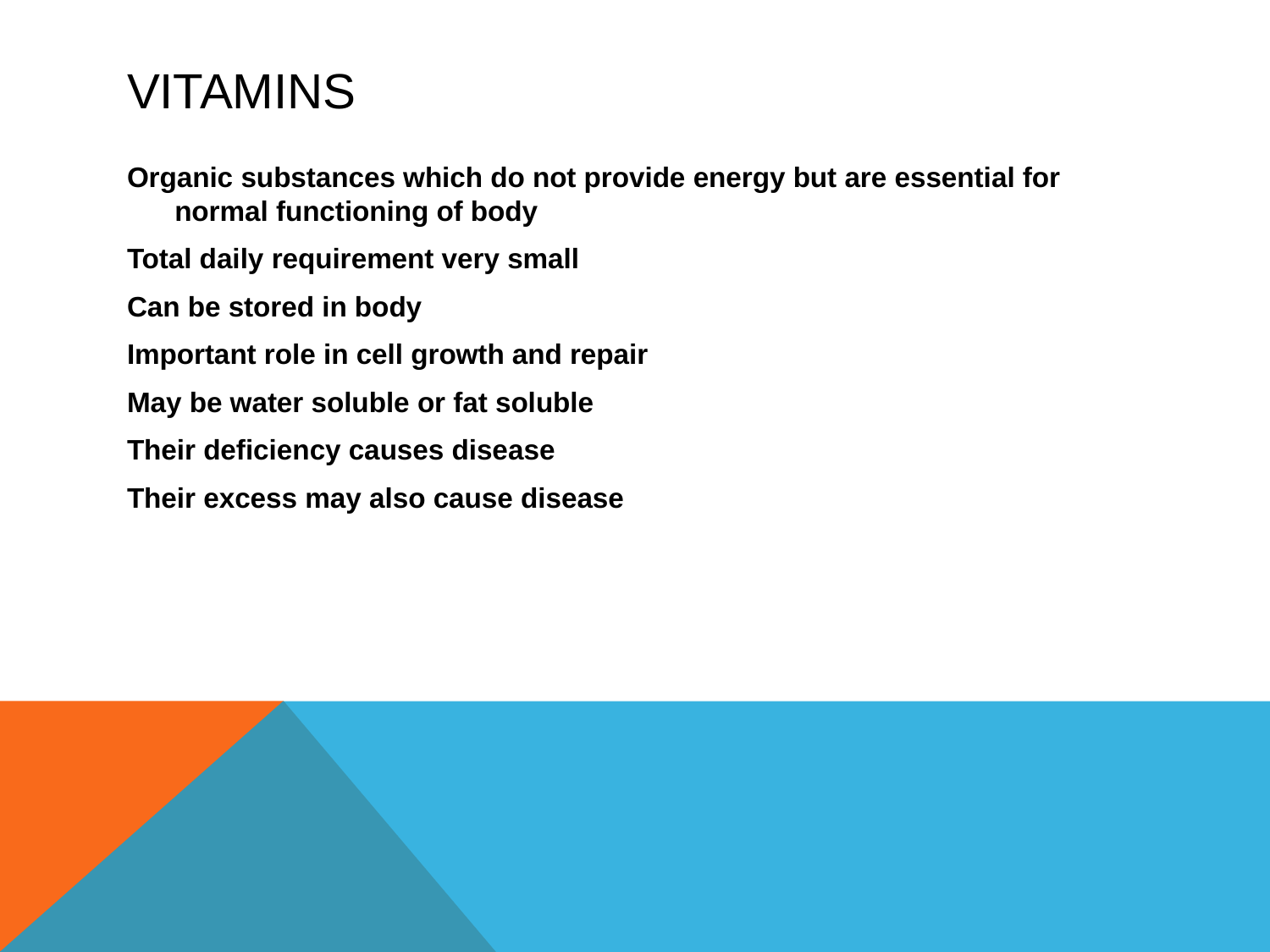

# Vitamins
Organic substances which do not provide energy but are essential for normal functioning of body
Total daily requirement very small
Can be stored in body
Important role in cell growth and repair
May be water soluble or fat soluble
Their deficiency causes disease
Their excess may also cause disease